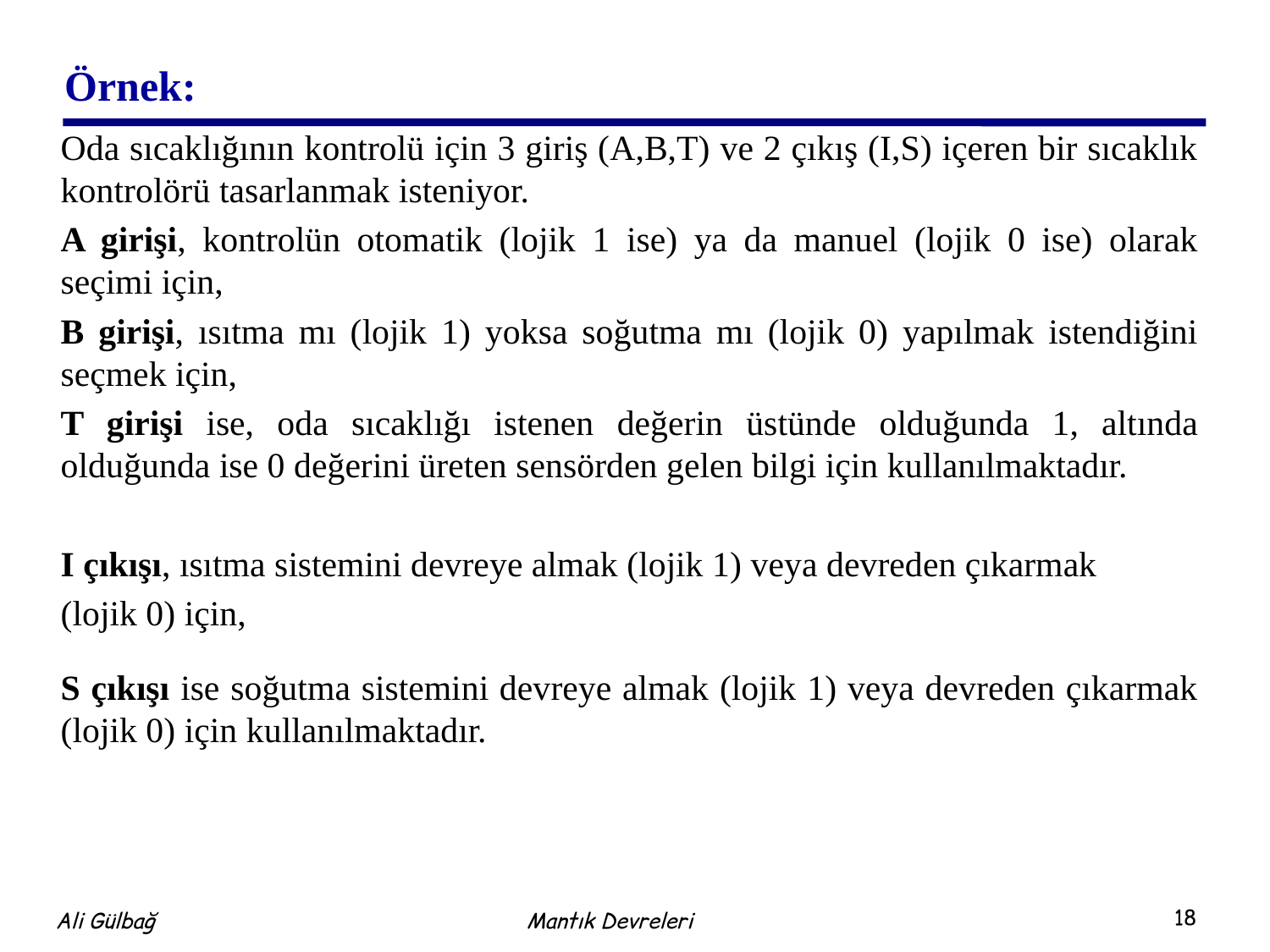

# Örnek:
Oda sıcaklığının kontrolü için 3 giriş (A,B,T) ve 2 çıkış (I,S) içeren bir sıcaklık kontrolörü tasarlanmak isteniyor.
A girişi, kontrolün otomatik (lojik 1 ise) ya da manuel (lojik 0 ise) olarak seçimi için,
B girişi, ısıtma mı (lojik 1) yoksa soğutma mı (lojik 0) yapılmak istendiğini seçmek için,
T girişi ise, oda sıcaklığı istenen değerin üstünde olduğunda 1, altında olduğunda ise 0 değerini üreten sensörden gelen bilgi için kullanılmaktadır.

I çıkışı, ısıtma sistemini devreye almak (lojik 1) veya devreden çıkarmak
(lojik 0) için,

S çıkışı ise soğutma sistemini devreye almak (lojik 1) veya devreden çıkarmak (lojik 0) için kullanılmaktadır.

Mantık Devreleri